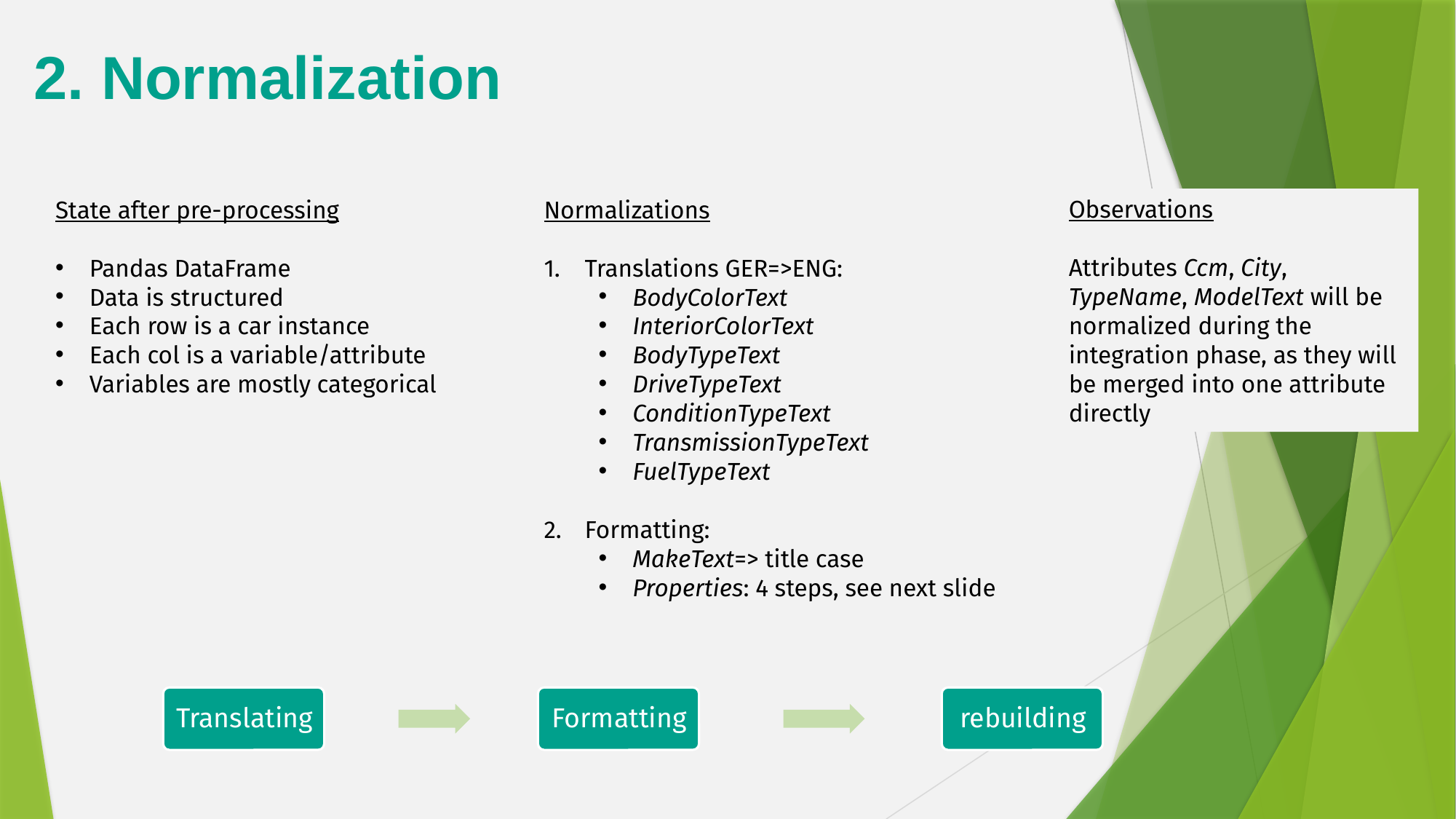

2. Normalization
Observations

Attributes Ccm, City, TypeName, ModelText will be normalized during the integration phase, as they will be merged into one attribute directly
State after pre-processing

Pandas DataFrame
Data is structured
Each row is a car instance
Each col is a variable/attribute
Variables are mostly categorical
Normalizations

Translations GER=>ENG:
BodyColorText
InteriorColorText
BodyTypeText
DriveTypeText
ConditionTypeText
TransmissionTypeText
FuelTypeText

Formatting:
MakeText=> title case
Properties: 4 steps, see next slide

Translating

Formatting

rebuilding